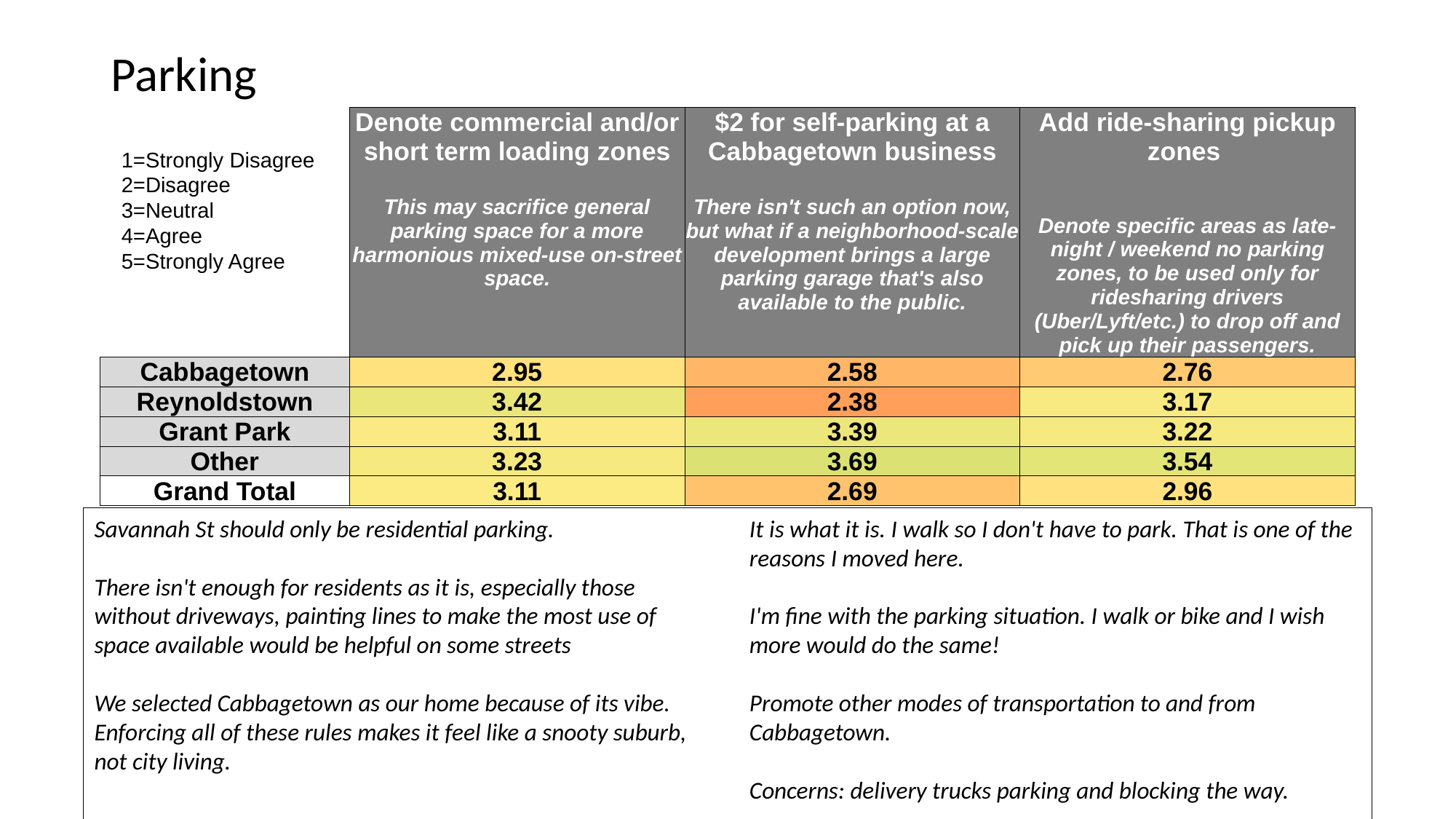

# Parking
| Row Labels | Denote commercial and/or short term loading zones This may sacrifice general parking space for a more harmonious mixed-use on-street space. | $2 for self-parking at a Cabbagetown business There isn't such an option now, but what if a neighborhood-scale development brings a large parking garage that's also available to the public. | Add ride-sharing pickup zones Denote specific areas as late-night / weekend no parking zones, to be used only for ridesharing drivers (Uber/Lyft/etc.) to drop off and pick up their passengers. |
| --- | --- | --- | --- |
| Cabbagetown | 2.95 | 2.58 | 2.76 |
| Reynoldstown | 3.42 | 2.38 | 3.17 |
| Grant Park | 3.11 | 3.39 | 3.22 |
| Other | 3.23 | 3.69 | 3.54 |
| Grand Total | 3.11 | 2.69 | 2.96 |
1=Strongly Disagree
2=Disagree
3=Neutral
4=Agree
5=Strongly Agree
Savannah St should only be residential parking.

There isn't enough for residents as it is, especially those without driveways, painting lines to make the most use of space available would be helpful on some streets

We selected Cabbagetown as our home because of its vibe. Enforcing all of these rules makes it feel like a snooty suburb, not city living.

It is what it is. I walk so I don't have to park. That is one of the reasons I moved here.

I'm fine with the parking situation. I walk or bike and I wish more would do the same!

Promote other modes of transportation to and from Cabbagetown.

Concerns: delivery trucks parking and blocking the way.